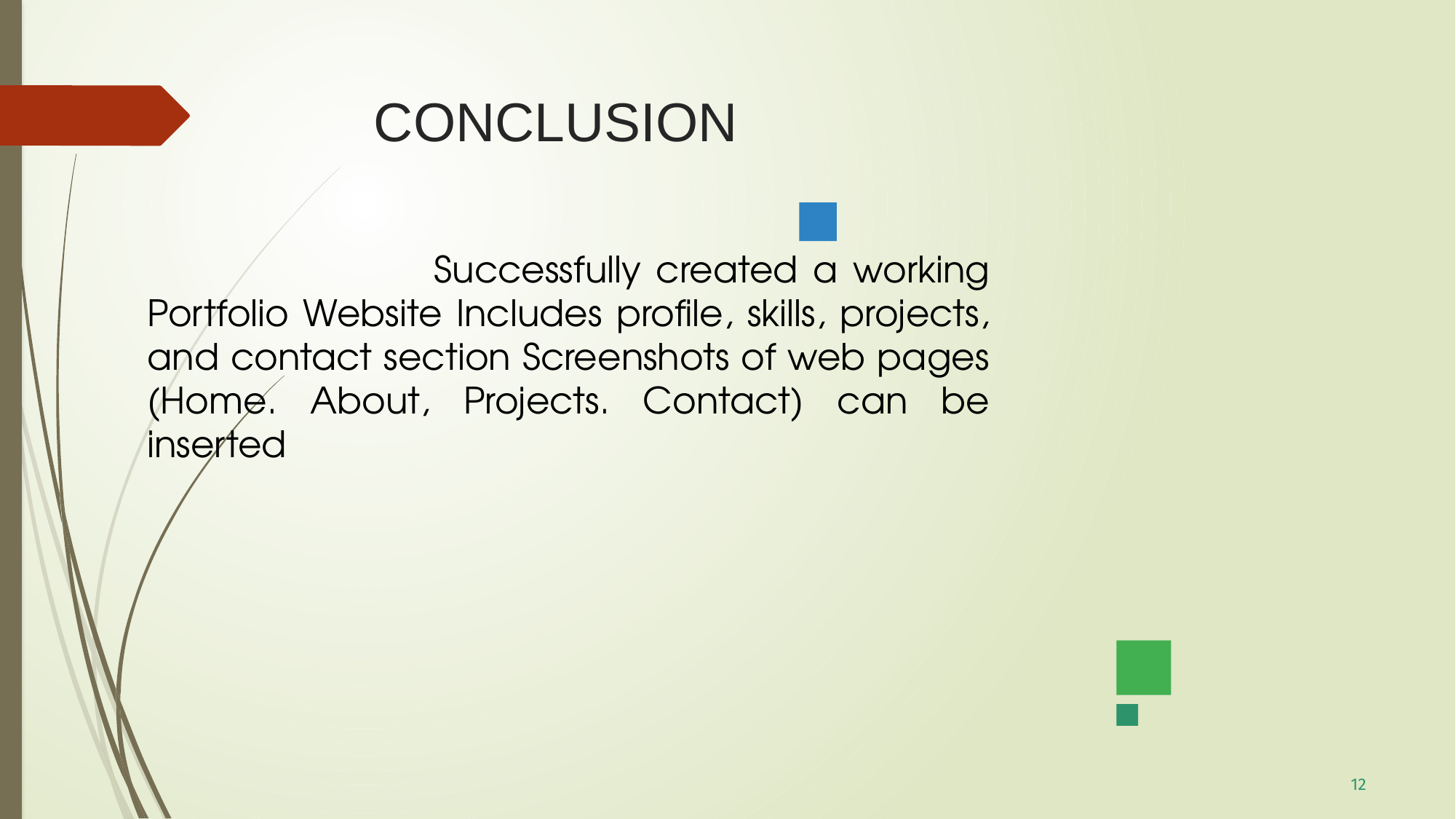

# CONCLUSION

                   Successfully created a working Portfolio Website Includes profile, skills, projects, and contact section Screenshots of web pages (Home. About, Projects. Contact) can be inserted

12